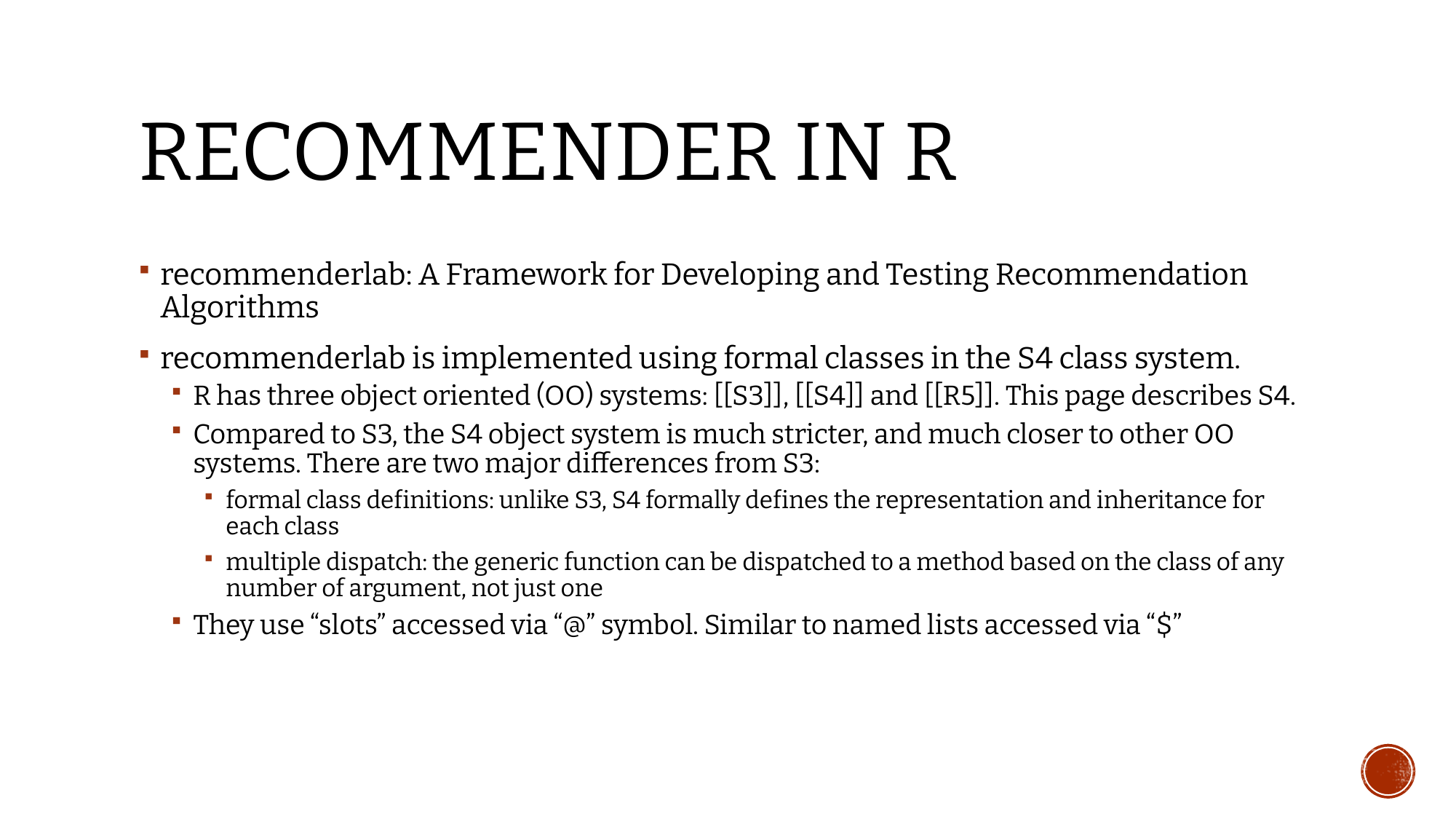

# Recommender in r
recommenderlab: A Framework for Developing and Testing Recommendation Algorithms
recommenderlab is implemented using formal classes in the S4 class system.
R has three object oriented (OO) systems: [[S3]], [[S4]] and [[R5]]. This page describes S4.
Compared to S3, the S4 object system is much stricter, and much closer to other OO systems. There are two major differences from S3:
formal class definitions: unlike S3, S4 formally defines the representation and inheritance for each class
multiple dispatch: the generic function can be dispatched to a method based on the class of any number of argument, not just one
They use “slots” accessed via “@” symbol. Similar to named lists accessed via “$”